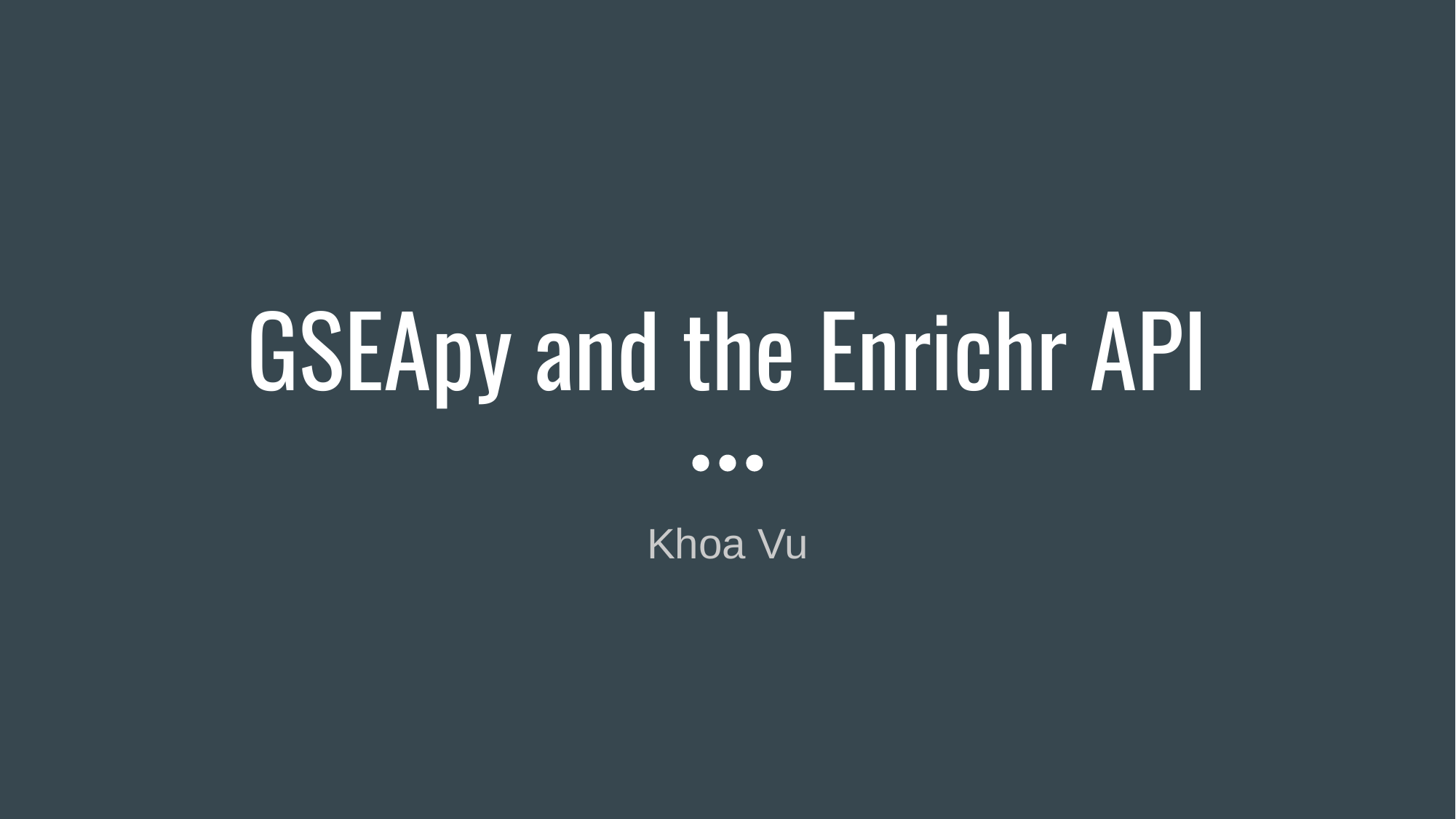

# GSEApy and the Enrichr API
Khoa Vu